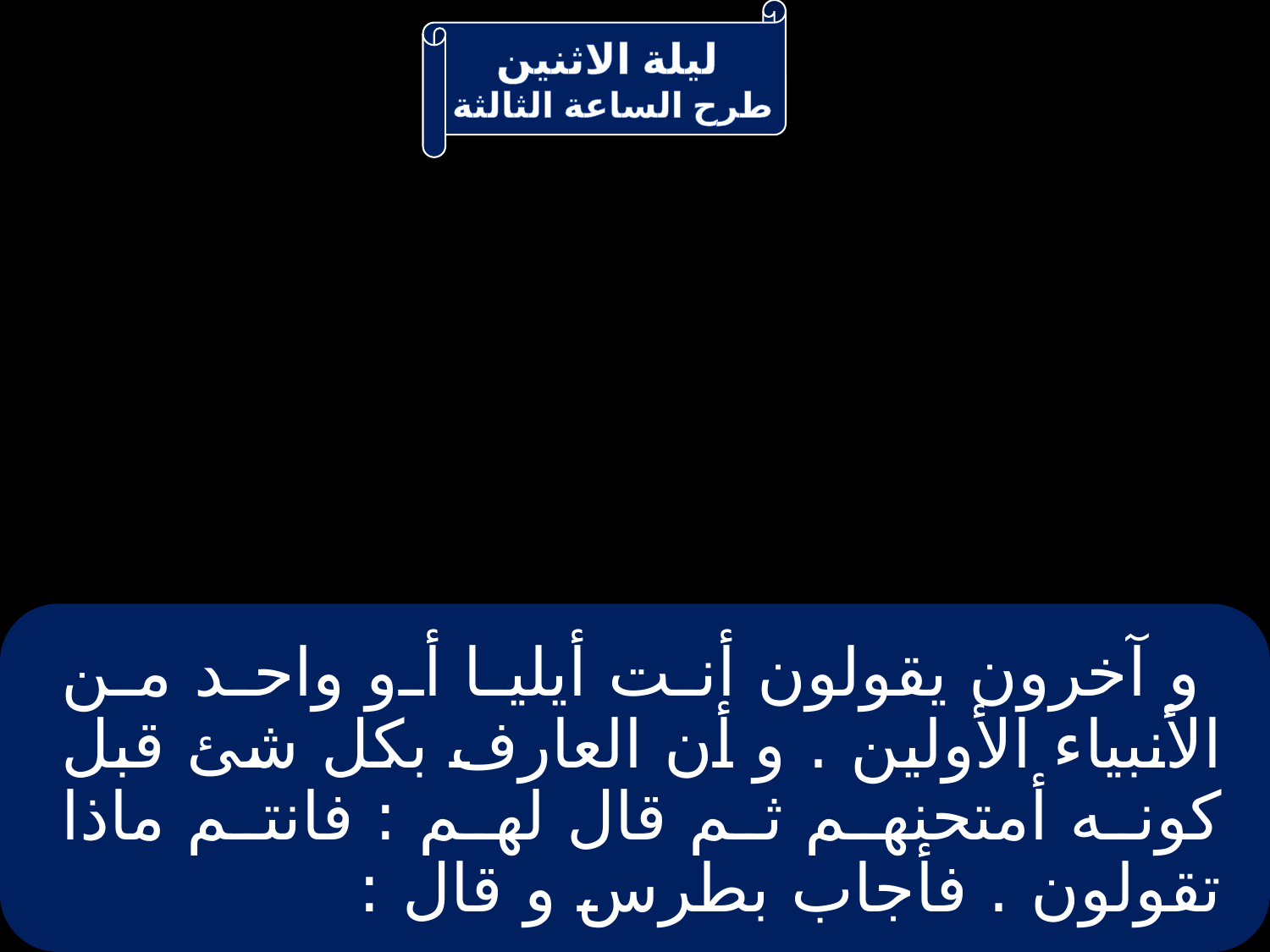

# و آخرون يقولون أنت أيليا أو واحد من الأنبياء الأولين . و أن العارف بكل شئ قبل كونه أمتحنهم ثم قال لهم : فانتم ماذا تقولون . فأجاب بطرس و قال :